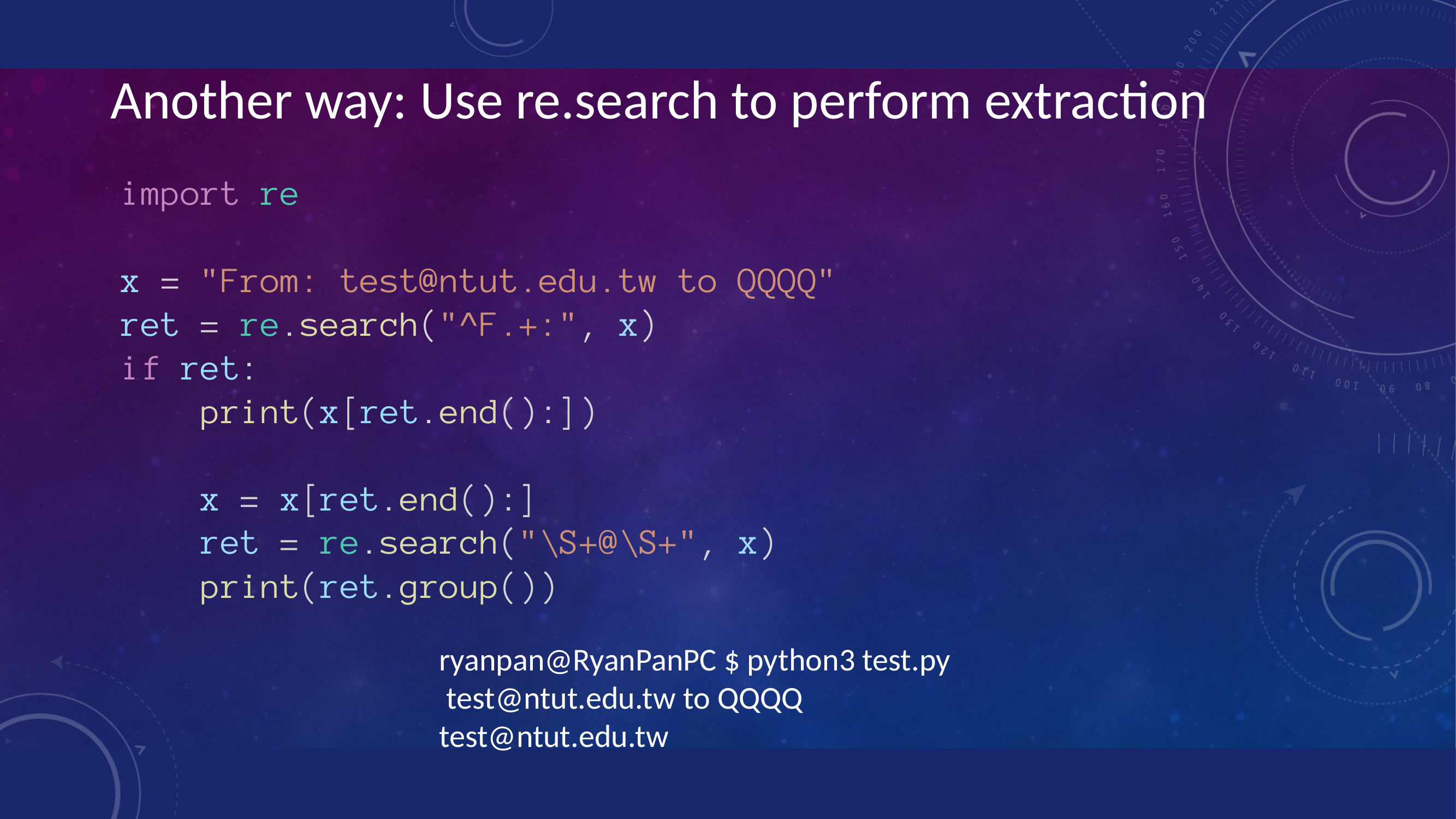

Another way: Use re.search to perform extraction
import re
x = "From: test@ntut.edu.tw to QQQQ"
ret = re.search("^F.+:", x)
if ret:
    print(x[ret.end():])
    x = x[ret.end():]
    ret = re.search("\S+@\S+", x)
    print(ret.group())
ryanpan@RyanPanPC $ python3 test.py
 test@ntut.edu.tw to QQQQ
test@ntut.edu.tw